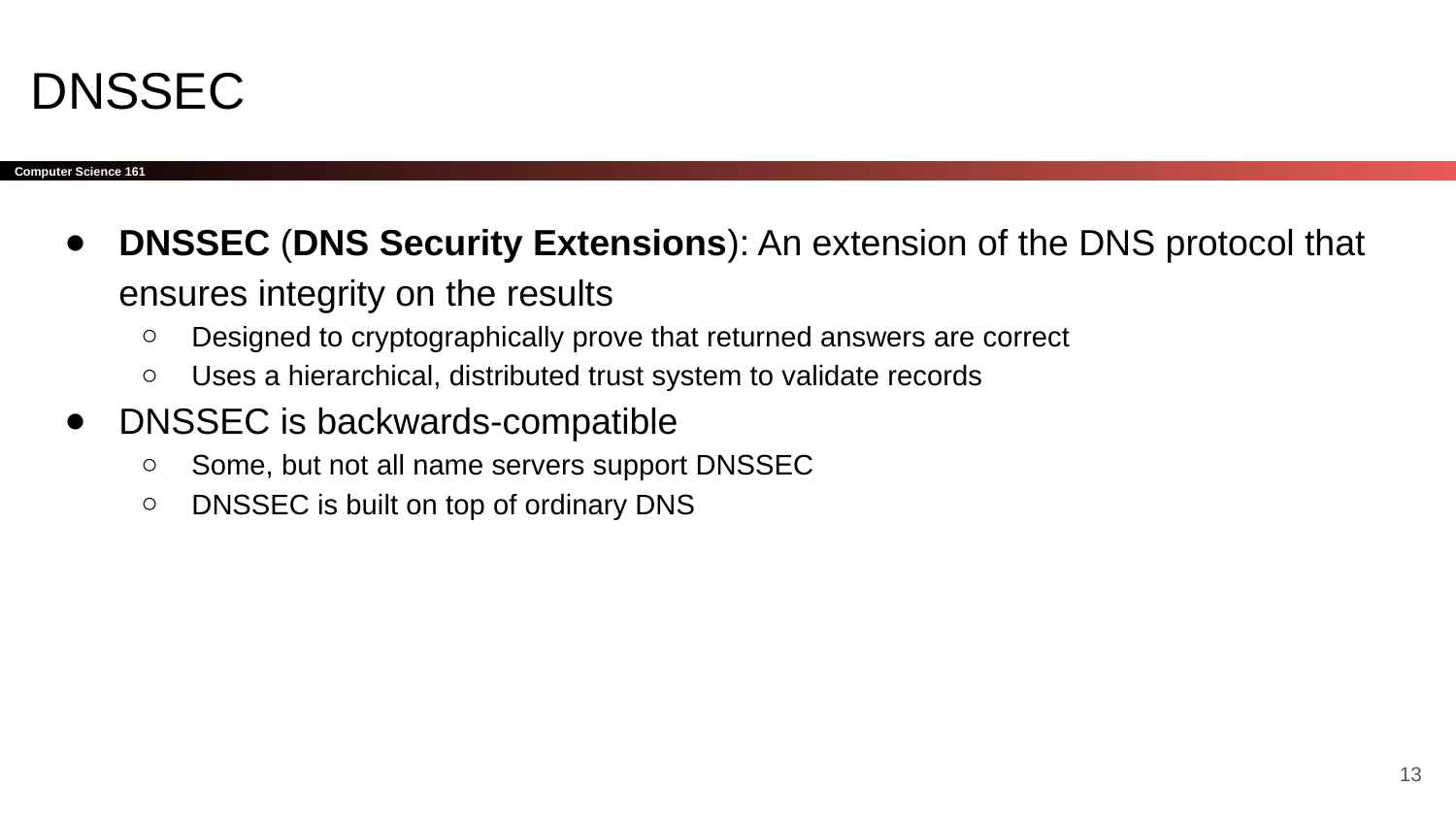

# DNSSEC
DNSSEC (DNS Security Extensions): An extension of the DNS protocol that ensures integrity on the results
Designed to cryptographically prove that returned answers are correct
Uses a hierarchical, distributed trust system to validate records
DNSSEC is backwards-compatible
Some, but not all name servers support DNSSEC
DNSSEC is built on top of ordinary DNS
13